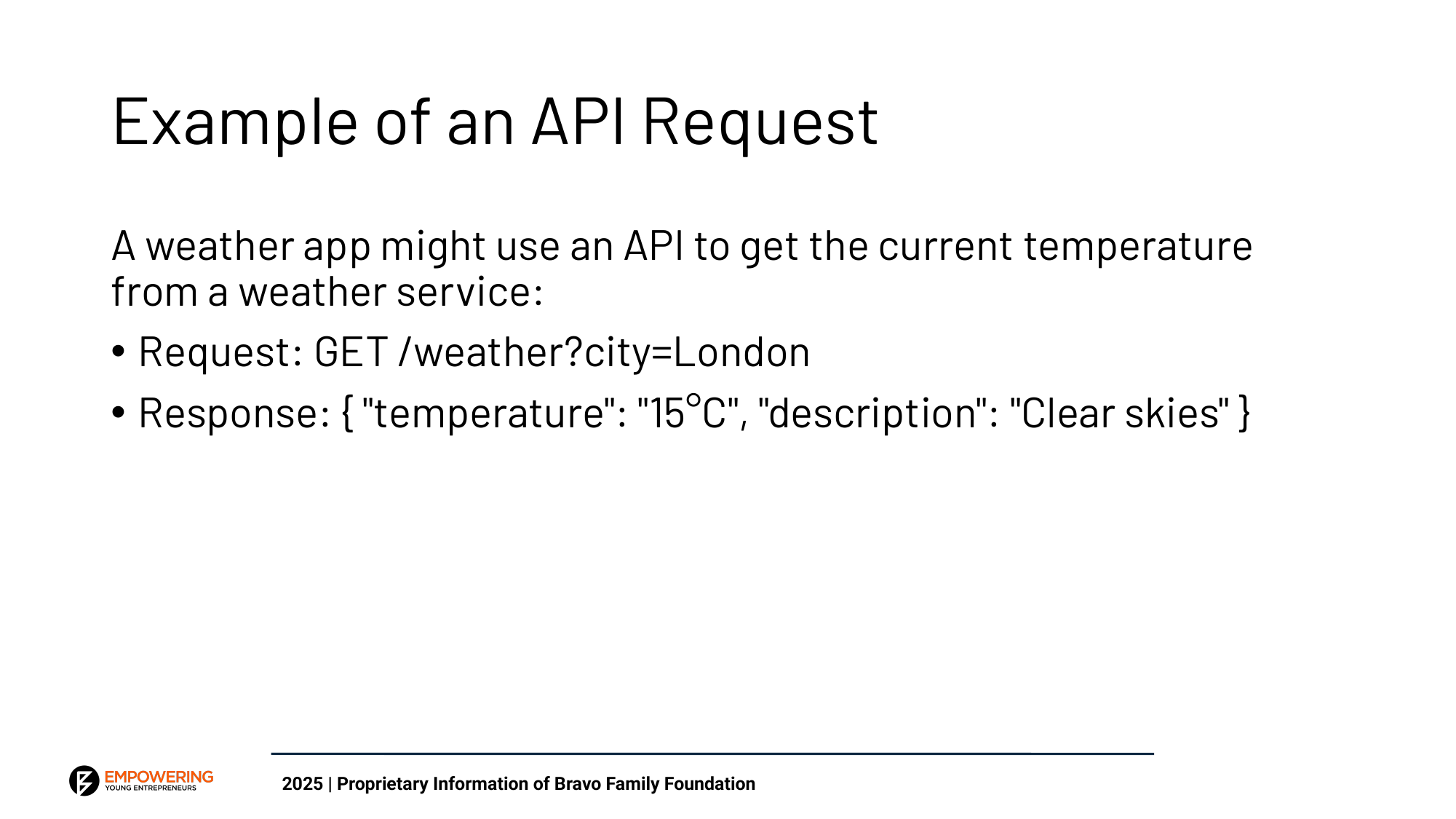

# Example of an API Request
A weather app might use an API to get the current temperature from a weather service:
Request: GET /weather?city=London
Response: { "temperature": "15°C", "description": "Clear skies" }